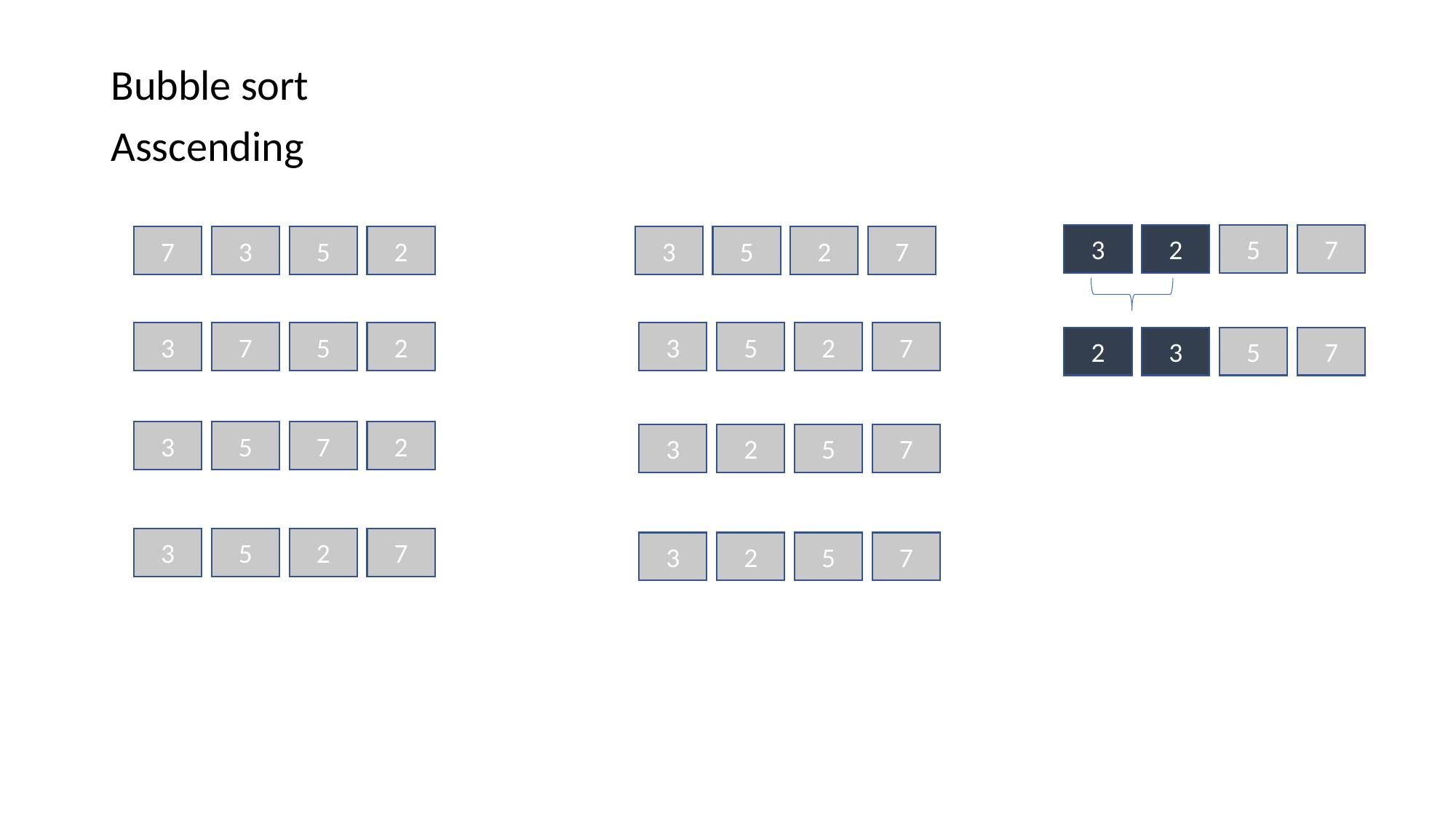

Bubble sort
Asscending

3
2
5
7
7
3
5
2
3
5
2
7

3
7
5
2
3
5
2
7
2
3
5
7
3
5
7
2
3
2
5
7
3
5
2
7
3
2
5
7